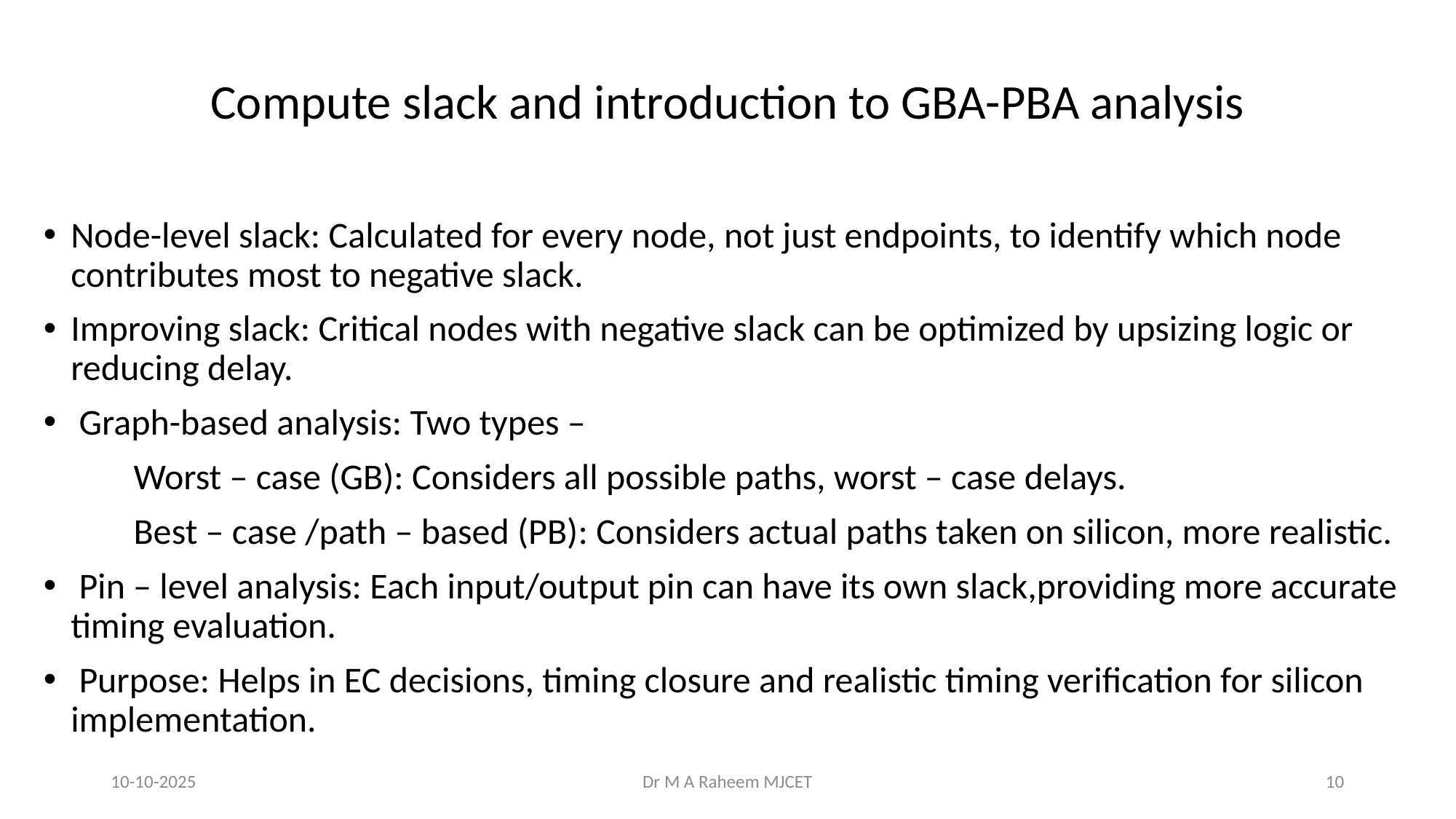

# Compute slack and introduction to GBA-PBA analysis
Node-level slack: Calculated for every node, not just endpoints, to identify which node contributes most to negative slack.
Improving slack: Critical nodes with negative slack can be optimized by upsizing logic or reducing delay.
 Graph-based analysis: Two types –
           Worst – case (GB): Considers all possible paths, worst – case delays.
           Best – case /path – based (PB): Considers actual paths taken on silicon, more realistic.
 Pin – level analysis: Each input/output pin can have its own slack,providing more accurate timing evaluation.
 Purpose: Helps in EC decisions, timing closure and realistic timing verification for silicon implementation.
10-10-2025
Dr M A Raheem MJCET
10